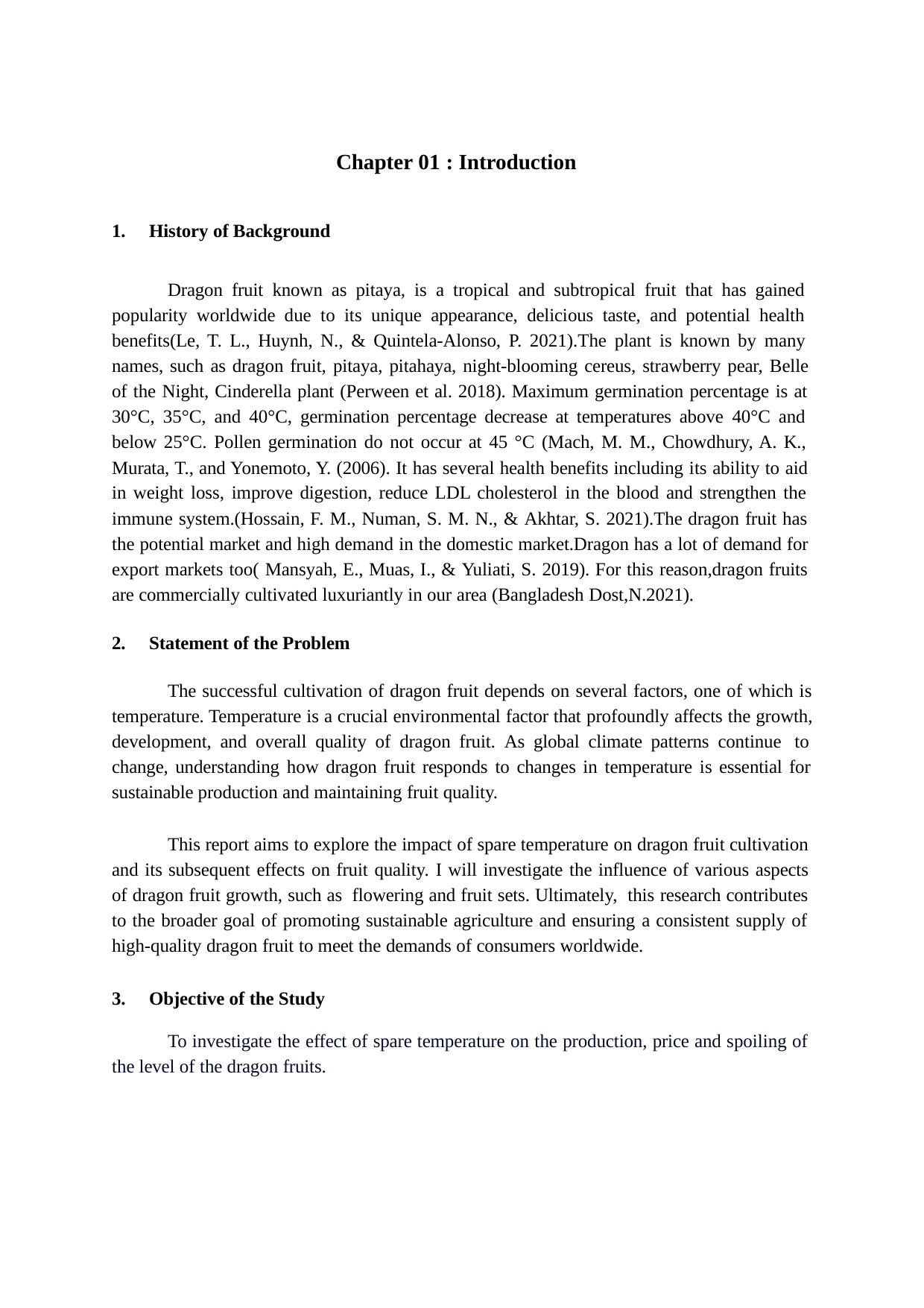

Chapter 01 : Introduction

History of Background

Dragon fruit known as pitaya, is a tropical and subtropical fruit that has gained  popularity worldwide due to its unique appearance, delicious taste, and potential health  benefits(Le, T. L., Huynh, N., & Quintela-Alonso, P. 2021).The plant is known by many  names, such as dragon fruit, pitaya, pitahaya, night-blooming cereus, strawberry pear, Belle  of the Night, Cinderella plant (Perween et al. 2018). Maximum germination percentage is at  30°C, 35°C, and 40°C, germination percentage decrease at temperatures above 40°C and  below 25°C. Pollen germination do not occur at 45 °C (Mach, M. M., Chowdhury, A. K.,  Murata, T., and Yonemoto, Y. (2006). It has several health benefits including its ability to aid  in weight loss, improve digestion, reduce LDL cholesterol in the blood and strengthen the  immune system.(Hossain, F. M., Numan, S. M. N., & Akhtar, S. 2021).The dragon fruit has  the potential market and high demand in the domestic market.Dragon has a lot of demand for  export markets too( Mansyah, E., Muas, I., & Yuliati, S. 2019). For this reason,dragon fruits  are commercially cultivated luxuriantly in our area (Bangladesh Dost,N.2021).

Statement of the Problem

The successful cultivation of dragon fruit depends on several factors, one of which is  temperature. Temperature is a crucial environmental factor that profoundly affects the growth,  development, and overall quality of dragon fruit. As global climate patterns continue to  change, understanding how dragon fruit responds to changes in temperature is essential for  sustainable production and maintaining fruit quality.

This report aims to explore the impact of spare temperature on dragon fruit cultivation  and its subsequent effects on fruit quality. I will investigate the influence of various aspects  of dragon fruit growth, such as flowering and fruit sets. Ultimately, this research contributes  to the broader goal of promoting sustainable agriculture and ensuring a consistent supply of  high-quality dragon fruit to meet the demands of consumers worldwide.

Objective of the Study
To investigate the effect of spare temperature on the production, price and spoiling of  the level of the dragon fruits.